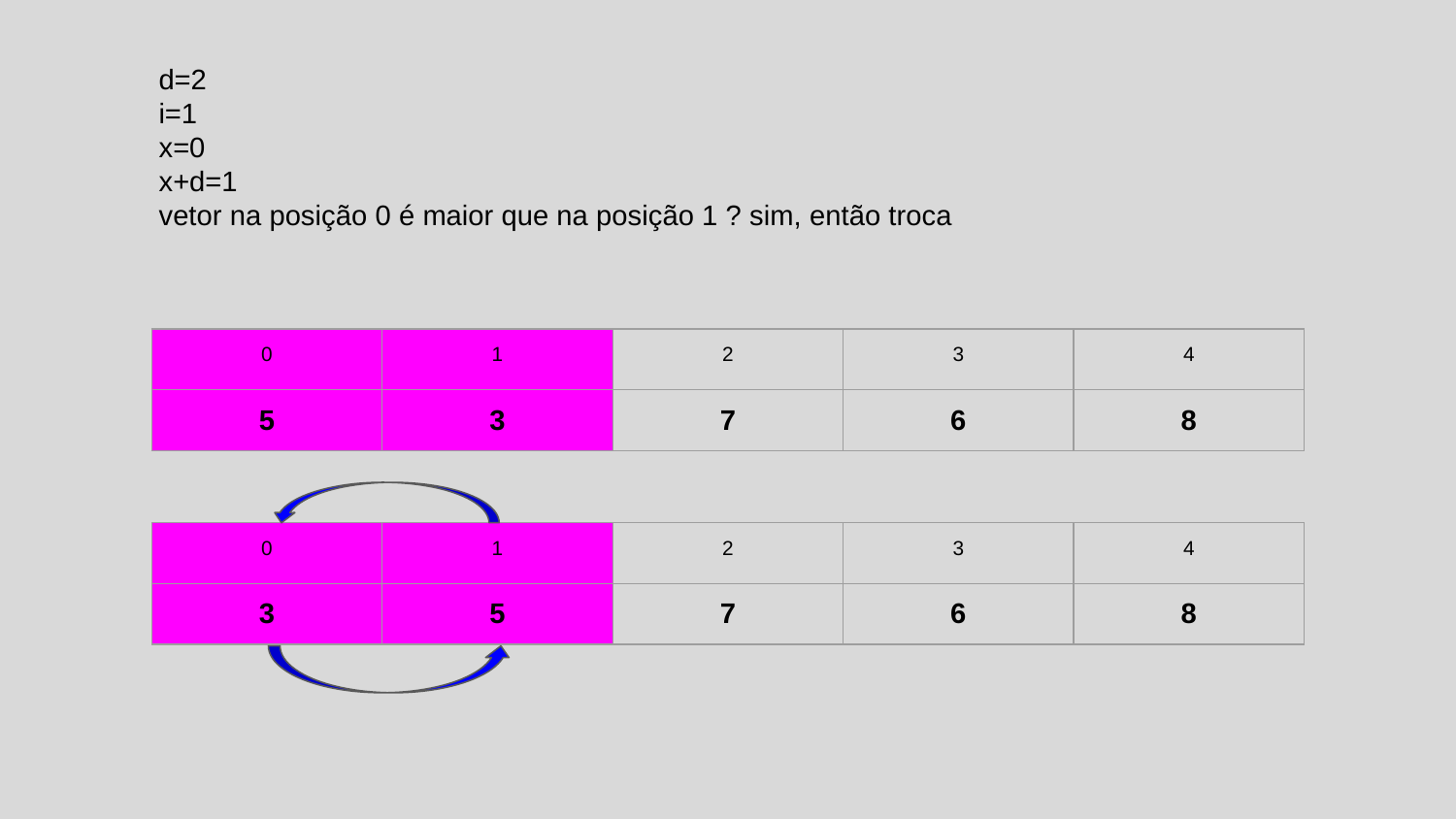

d=2
i=1
x=0
x+d=1
vetor na posição 0 é maior que na posição 1 ? sim, então troca

| 0 | 1 | 2 | 3 | 4 |
| --- | --- | --- | --- | --- |
| 5 | 3 | 7 | 6 | 8 |

| 0 | 1 | 2 | 3 | 4 |
| --- | --- | --- | --- | --- |
| 3 | 5 | 7 | 6 | 8 |